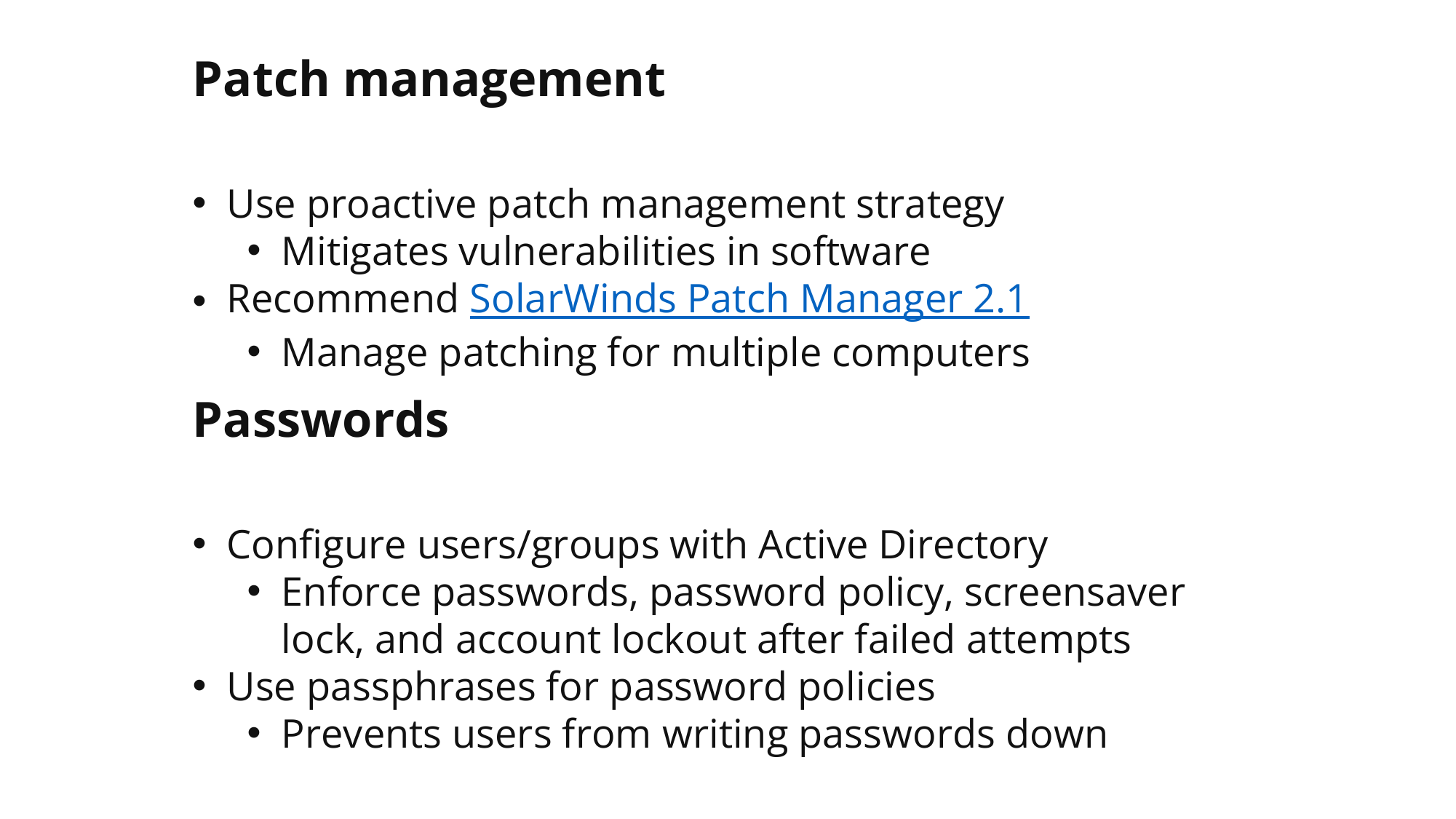

# Patch management
Use proactive patch management strategy
Mitigates vulnerabilities in software
Recommend SolarWinds Patch Manager 2.1
Manage patching for multiple computers
Passwords
Configure users/groups with Active Directory
Enforce passwords, password policy, screensaver lock, and account lockout after failed attempts
Use passphrases for password policies
Prevents users from writing passwords down